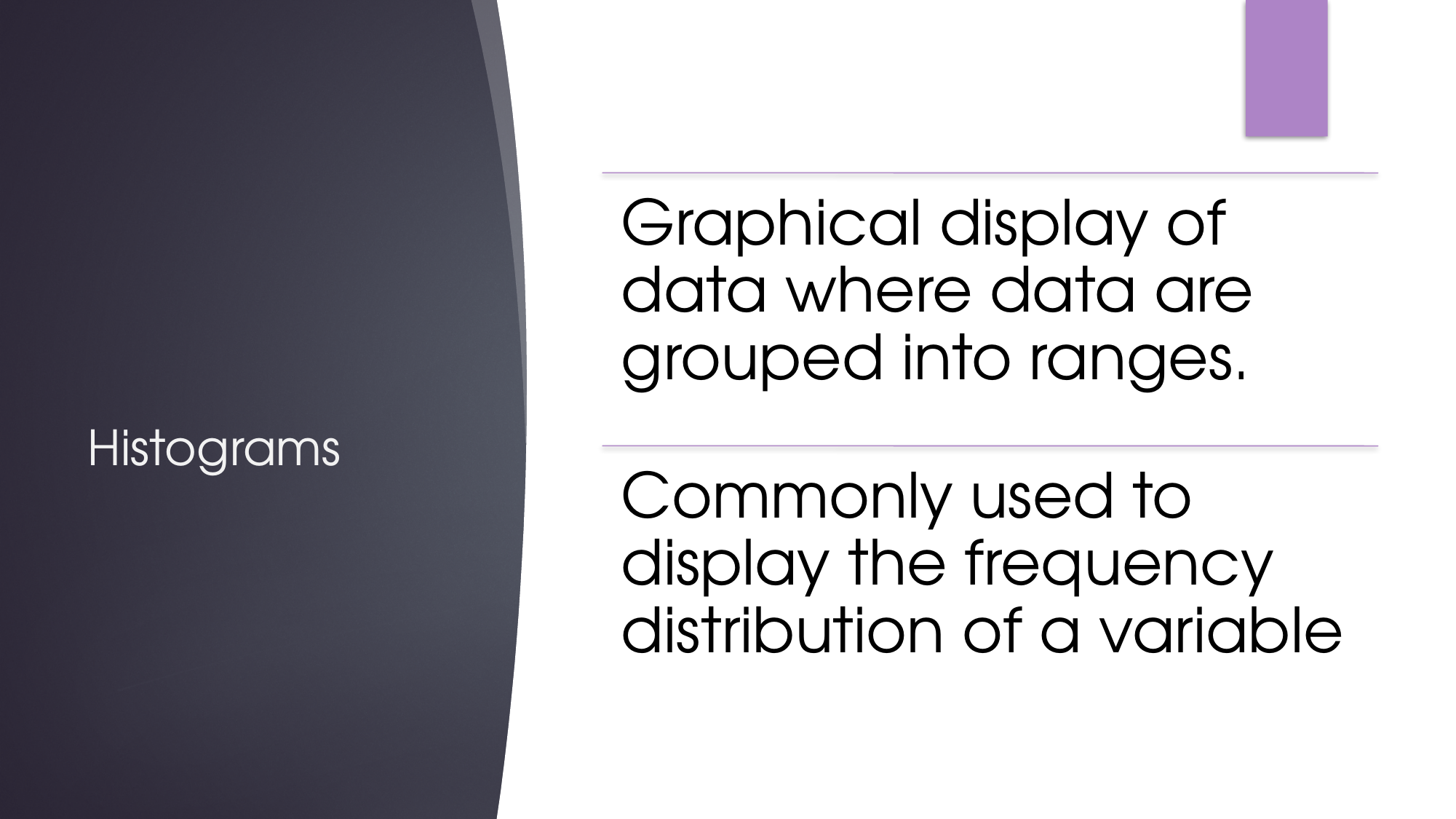

# Histograms
Graphical display of data where data are grouped into ranges.
Commonly used to display the frequency distribution of a variable